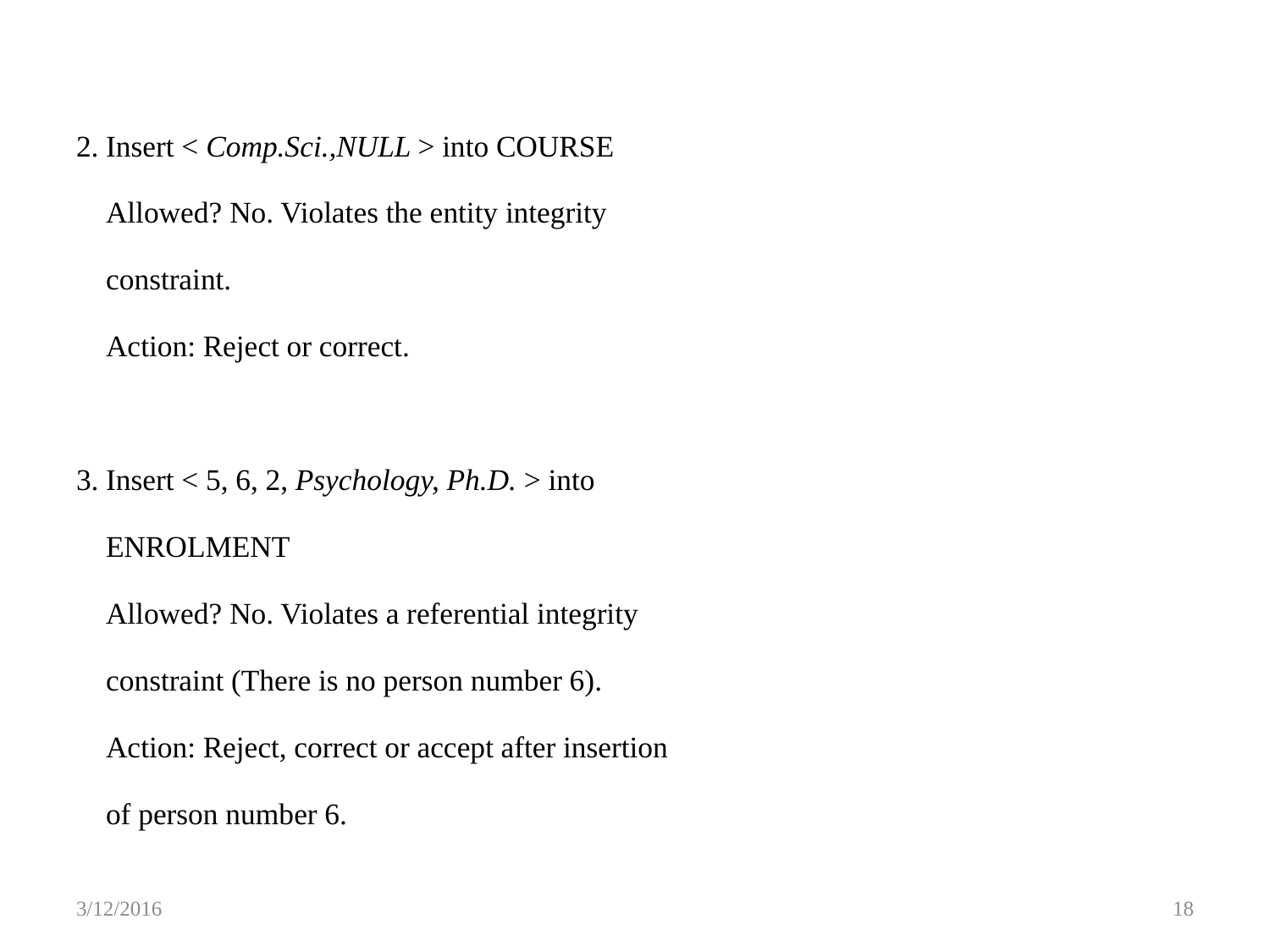

2. Insert < Comp.Sci.,NULL > into COURSE
    Allowed? No. Violates the entity integrity
    constraint.
    Action: Reject or correct.

3. Insert < 5, 6, 2, Psychology, Ph.D. > into
    ENROLMENT
    Allowed? No. Violates a referential integrity
    constraint (There is no person number 6).
    Action: Reject, correct or accept after insertion
    of person number 6.
3/12/2016
18